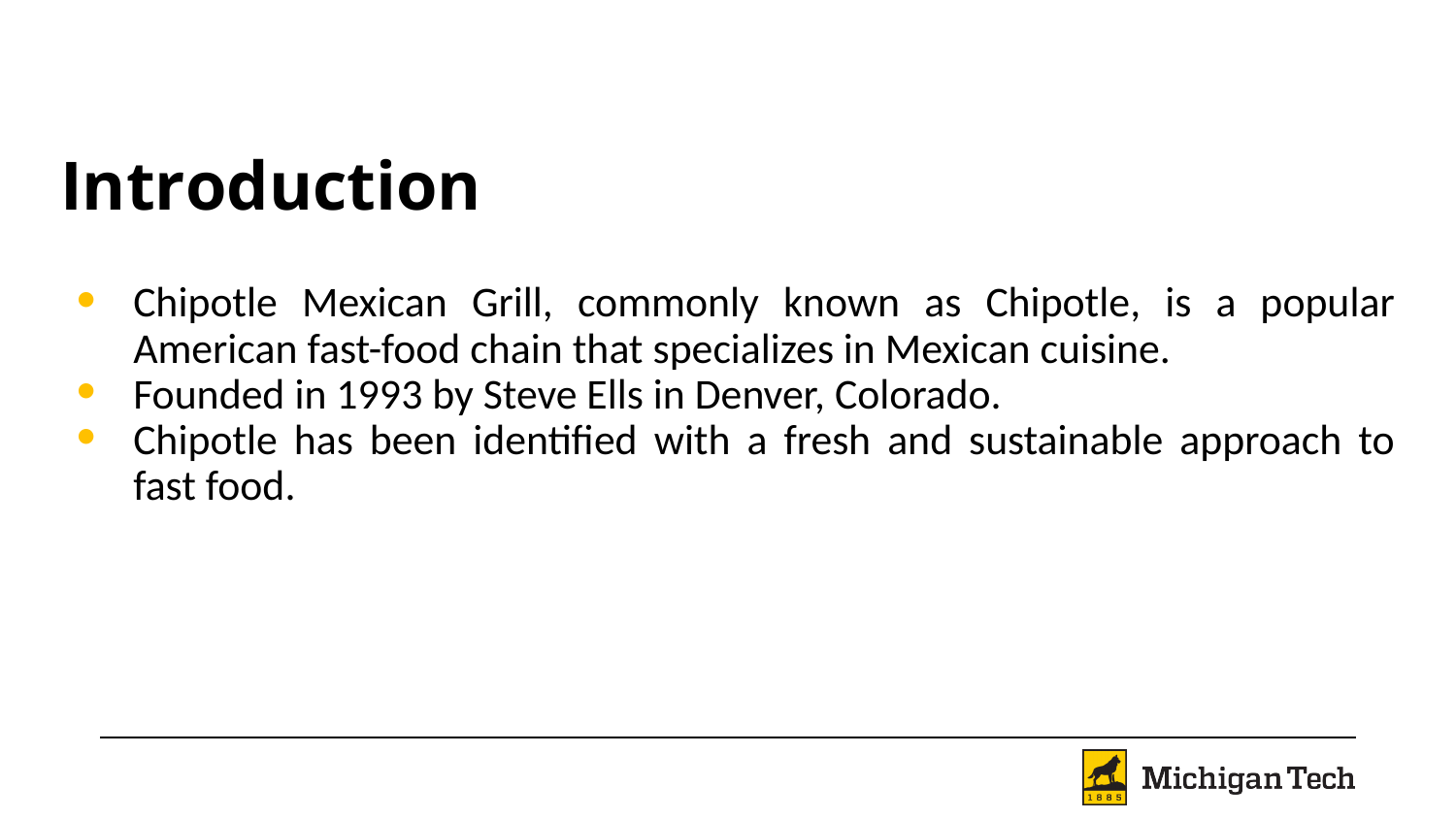

# Introduction
Chipotle Mexican Grill, commonly known as Chipotle, is a popular American fast-food chain that specializes in Mexican cuisine.
Founded in 1993 by Steve Ells in Denver, Colorado.
Chipotle has been identified with a fresh and sustainable approach to fast food.